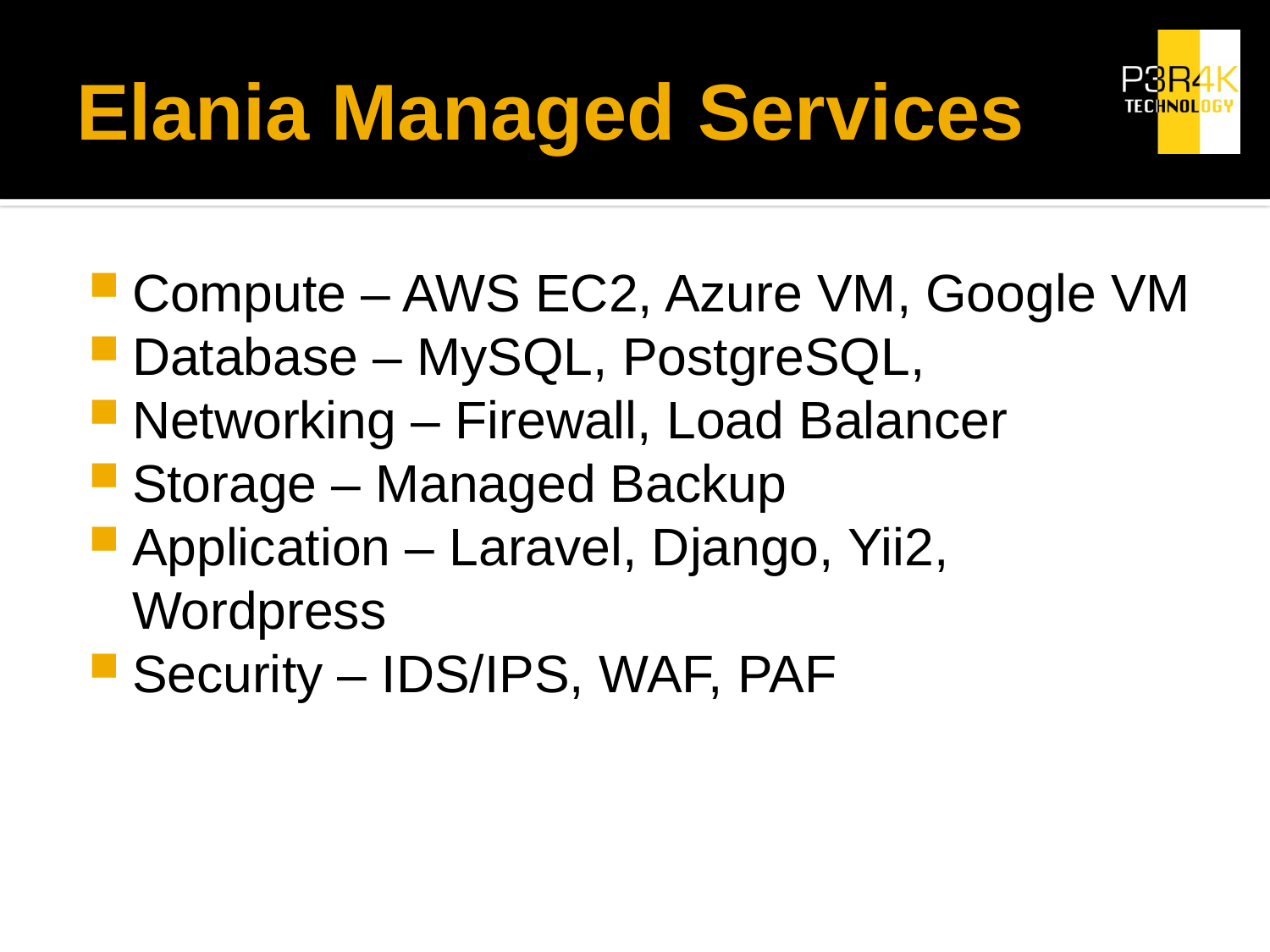

# Elania Managed Services
Compute – AWS EC2, Azure VM, Google VM
Database – MySQL, PostgreSQL,
Networking – Firewall, Load Balancer
Storage – Managed Backup
Application – Laravel, Django, Yii2, Wordpress
Security – IDS/IPS, WAF, PAF